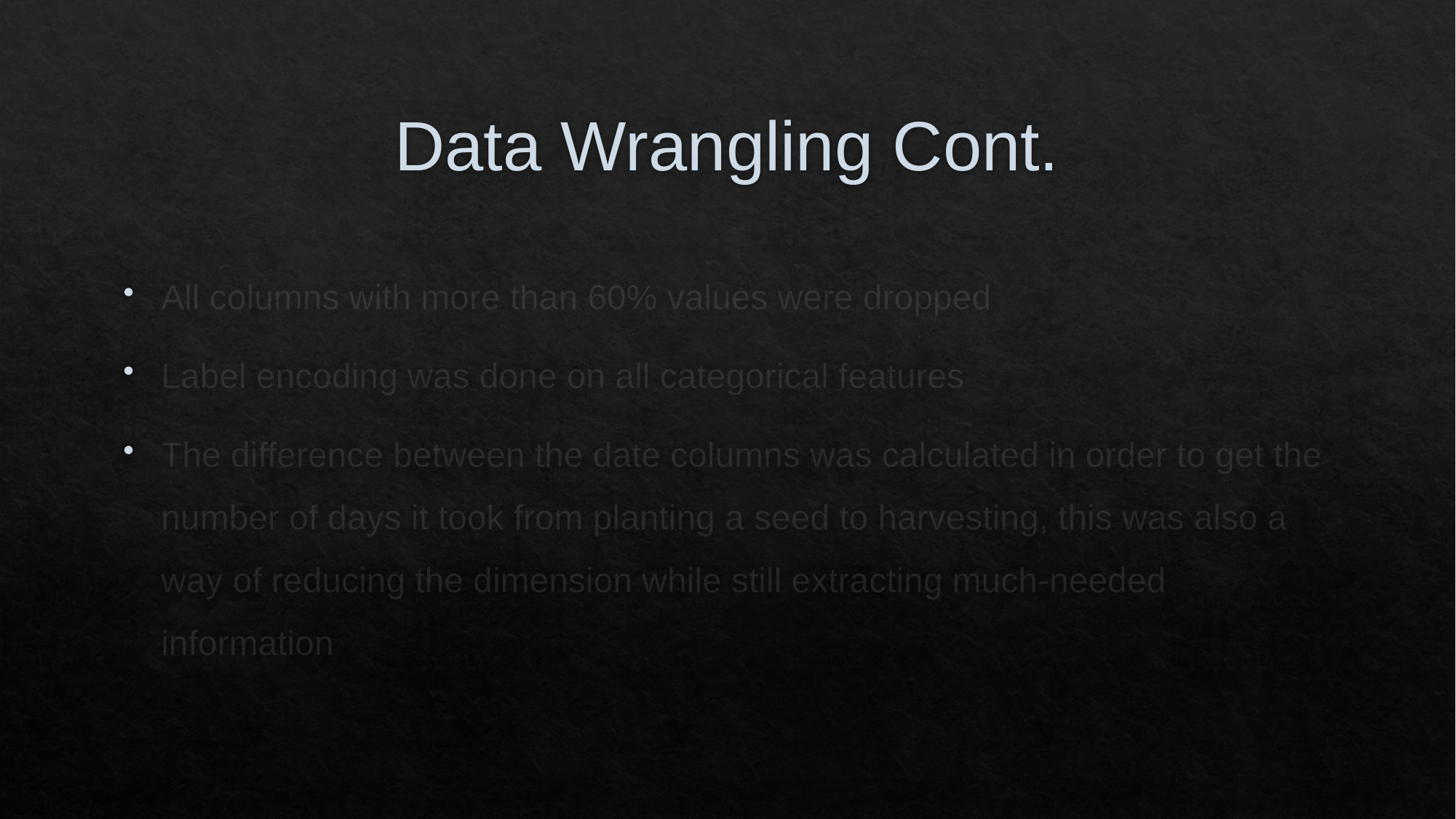

# Data Wrangling Cont.
All columns with more than 60% values were dropped
Label encoding was done on all categorical features
The difference between the date columns was calculated in order to get the number of days it took from planting a seed to harvesting, this was also a way of reducing the dimension while still extracting much-needed information